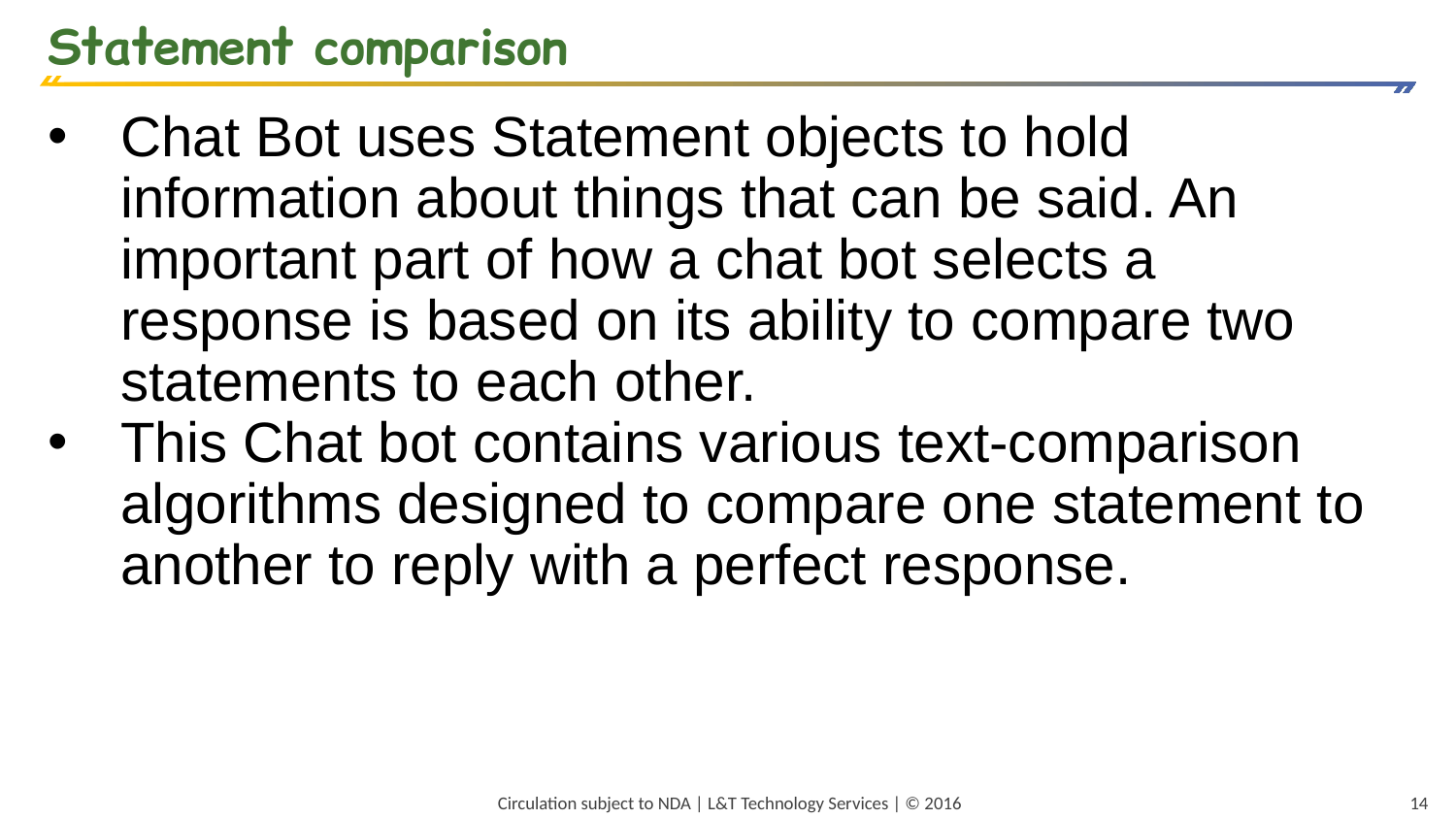

Statement comparison

Chat Bot uses Statement objects to hold information about things that can be said. An important part of how a chat bot selects a response is based on its ability to compare two statements to each other.
This Chat bot contains various text-comparison algorithms designed to compare one statement to another to reply with a perfect response.